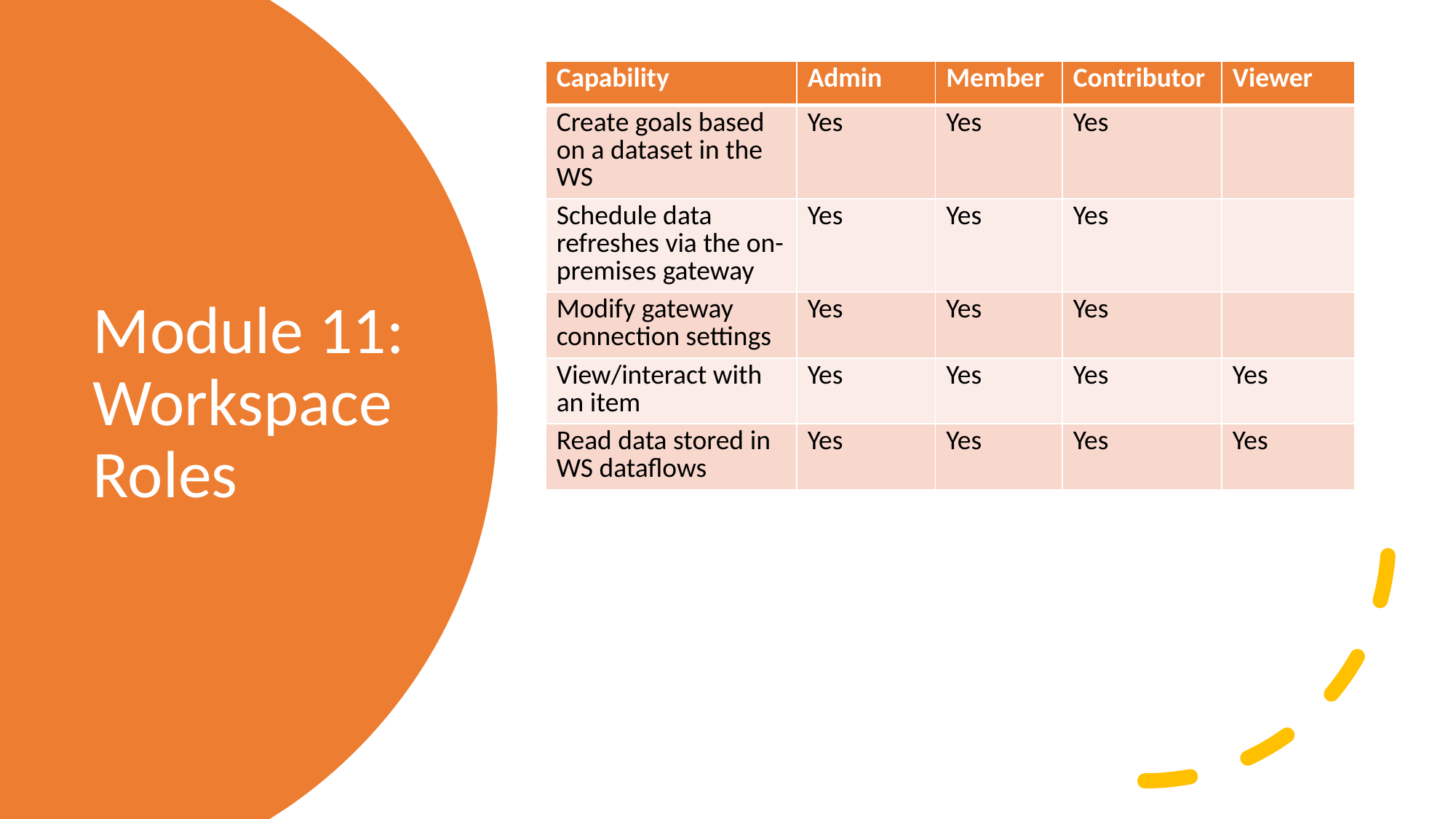

| Capability | Admin | Member | Contributor | Viewer |
| --- | --- | --- | --- | --- |
| Create goals based on a dataset in the WS | Yes | Yes | Yes |  |
| Schedule data refreshes via the on-premises gateway | Yes | Yes | Yes |  |
| Modify gateway connection settings | Yes | Yes | Yes |  |
| View/interact with an item | Yes | Yes | Yes | Yes |
| Read data stored in WS dataflows | Yes | Yes | Yes | Yes |
# Module 11: Workspace Roles